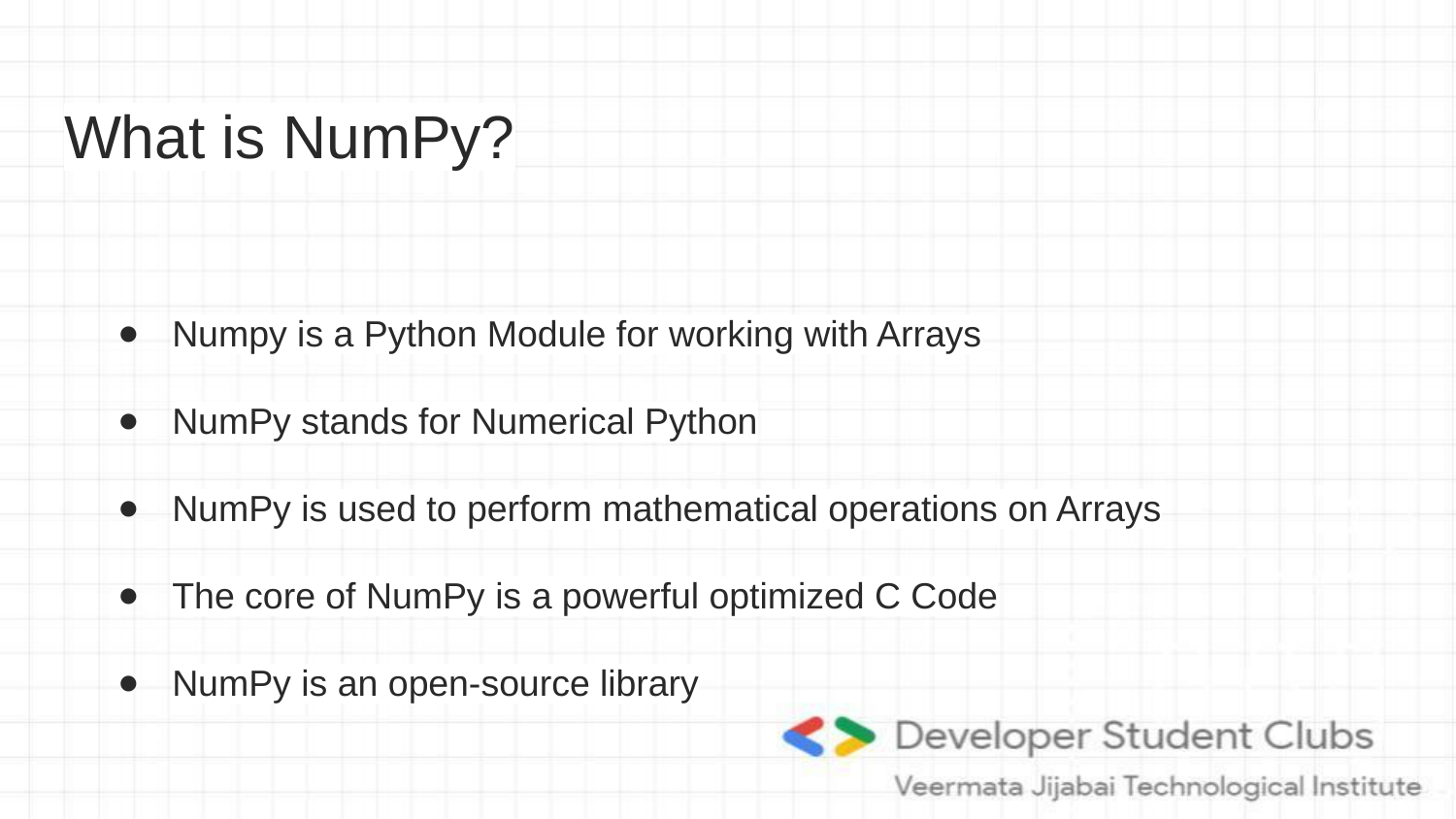

# What is NumPy?

Numpy is a Python Module for working with Arrays
NumPy stands for Numerical Python
NumPy is used to perform mathematical operations on Arrays
The core of NumPy is a powerful optimized C Code
NumPy is an open-source library